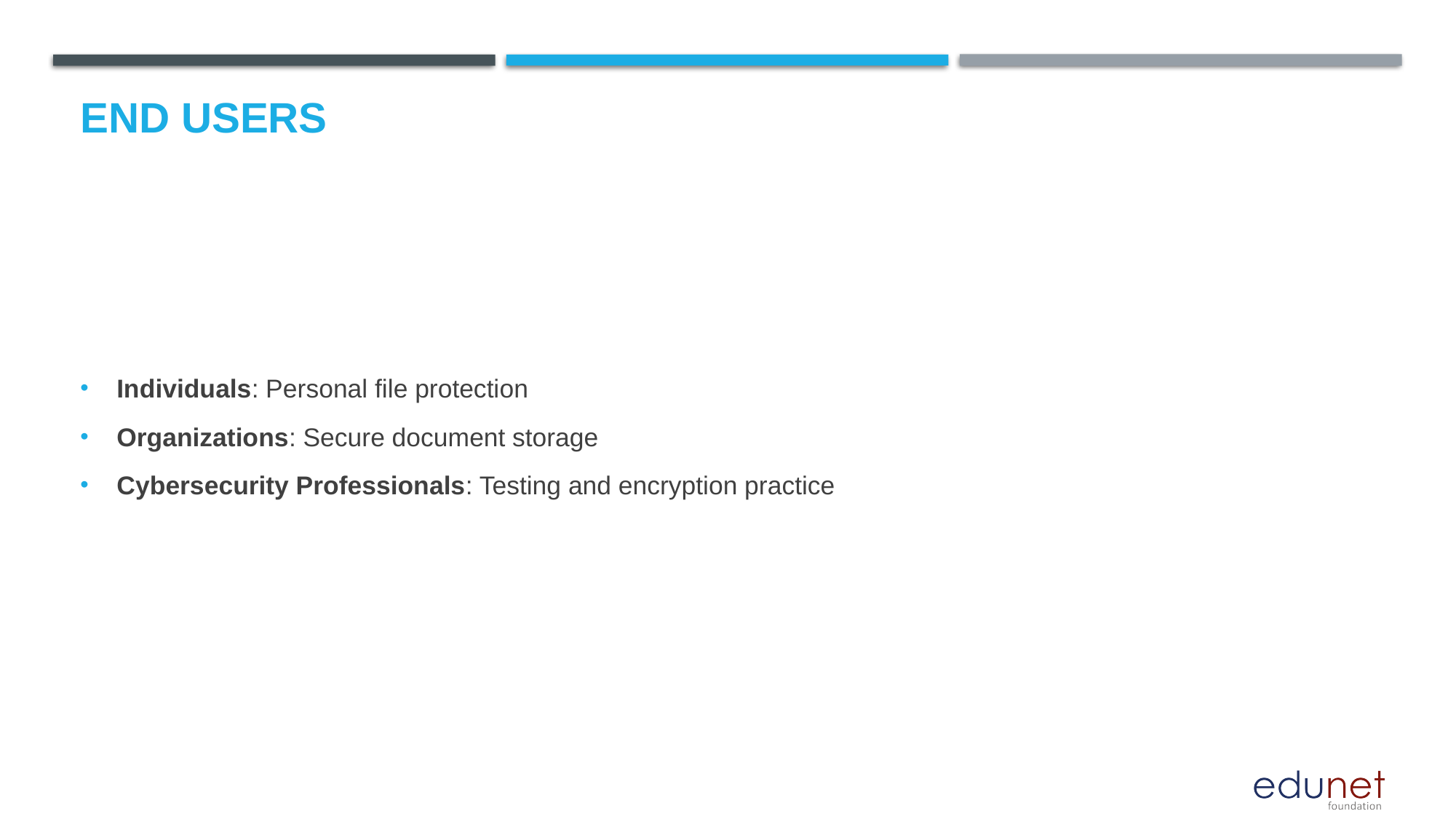

# End users
Individuals: Personal file protection
Organizations: Secure document storage
Cybersecurity Professionals: Testing and encryption practice